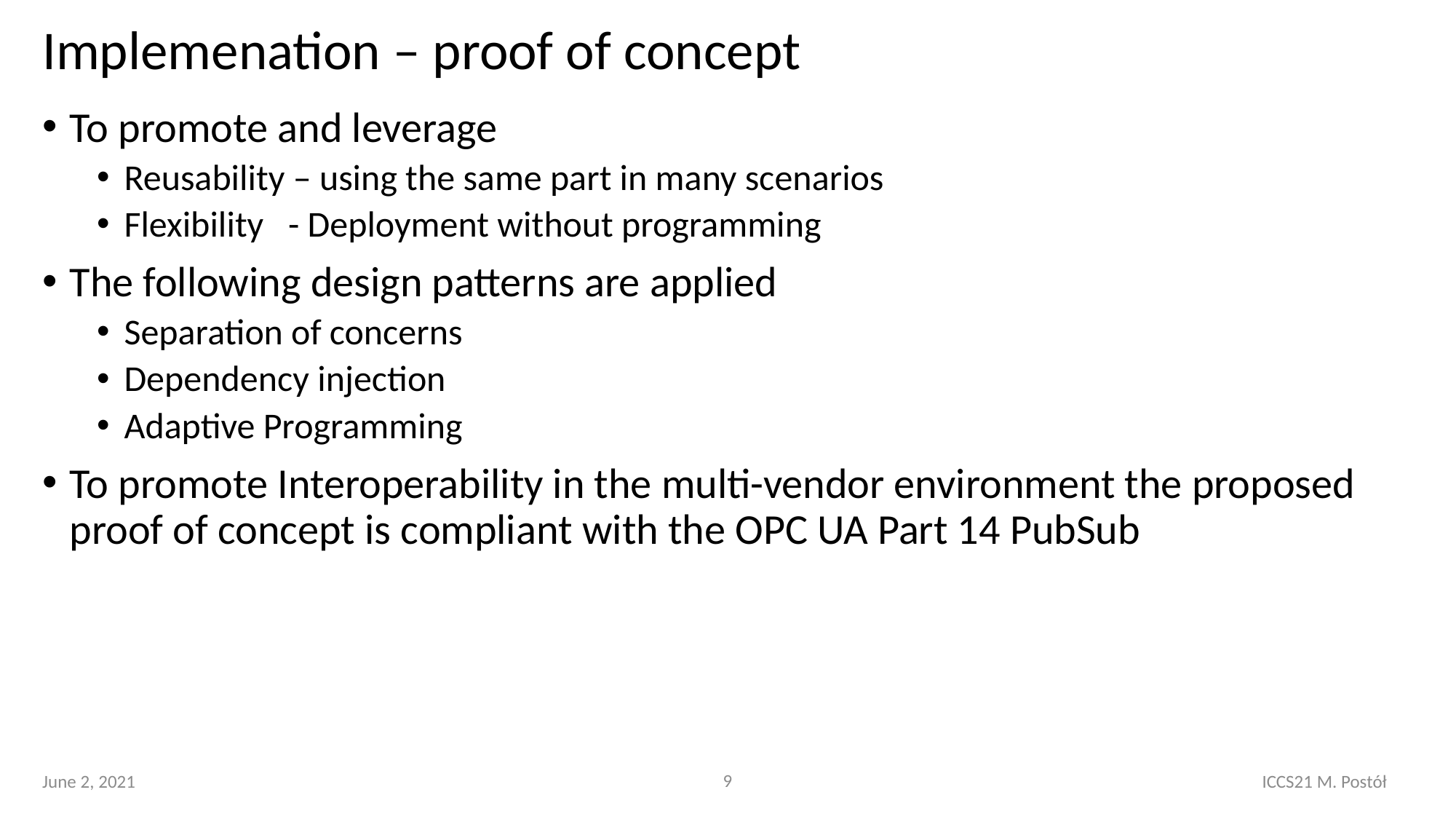

# Implemenation – proof of concept
To promote and leverage
Reusability – using the same part in many scenarios
Flexibility   - Deployment without programming
The following design patterns are applied
Separation of concerns
Dependency injection
Adaptive Programming
To promote Interoperability in the multi-vendor environment the proposed proof of concept is compliant with the OPC UA Part 14 PubSub

June 2, 2021
ICCS21 M. Postół